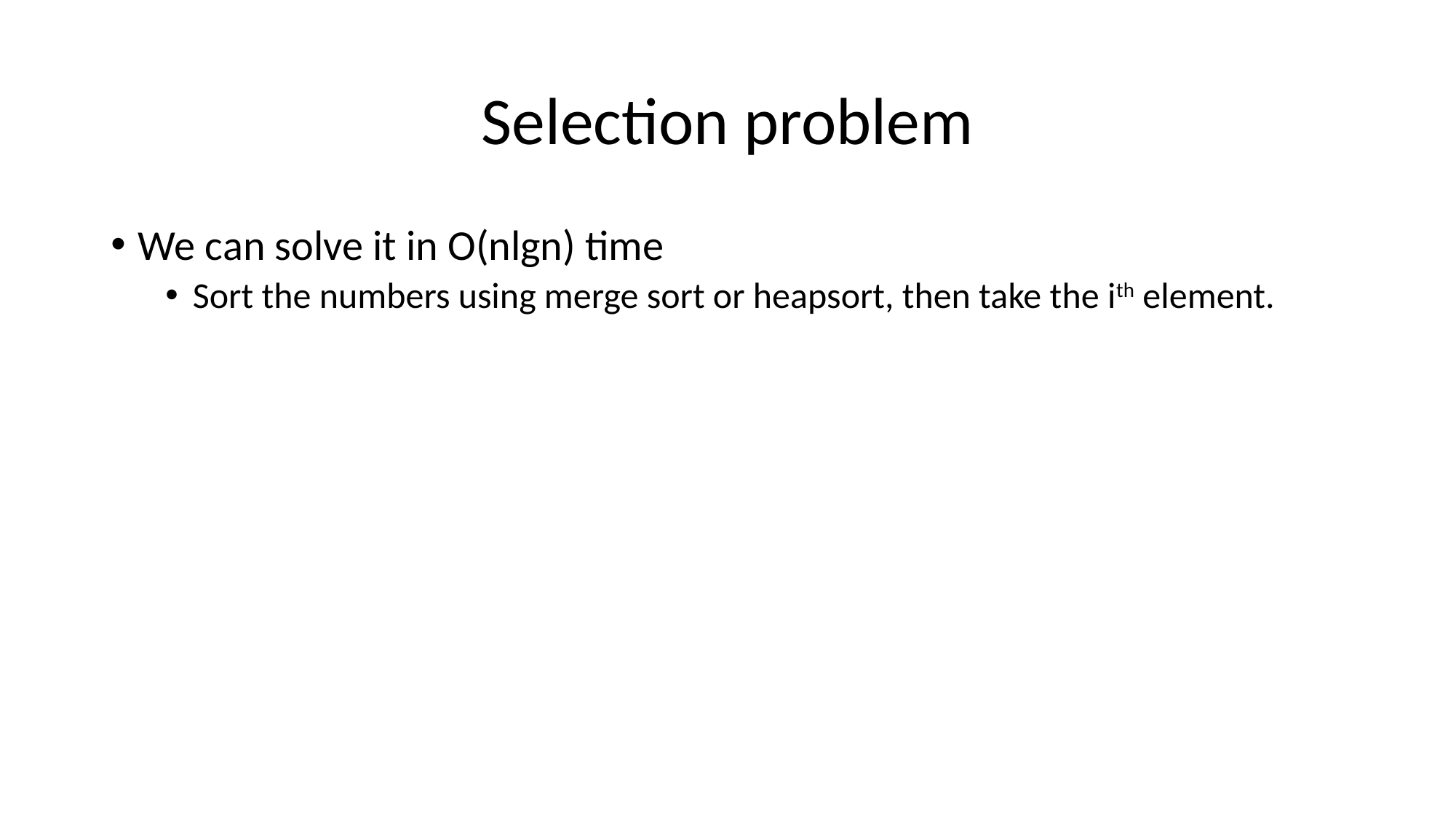

# Selection problem
We can solve it in O(nlgn) time
Sort the numbers using merge sort or heapsort, then take the ith element.